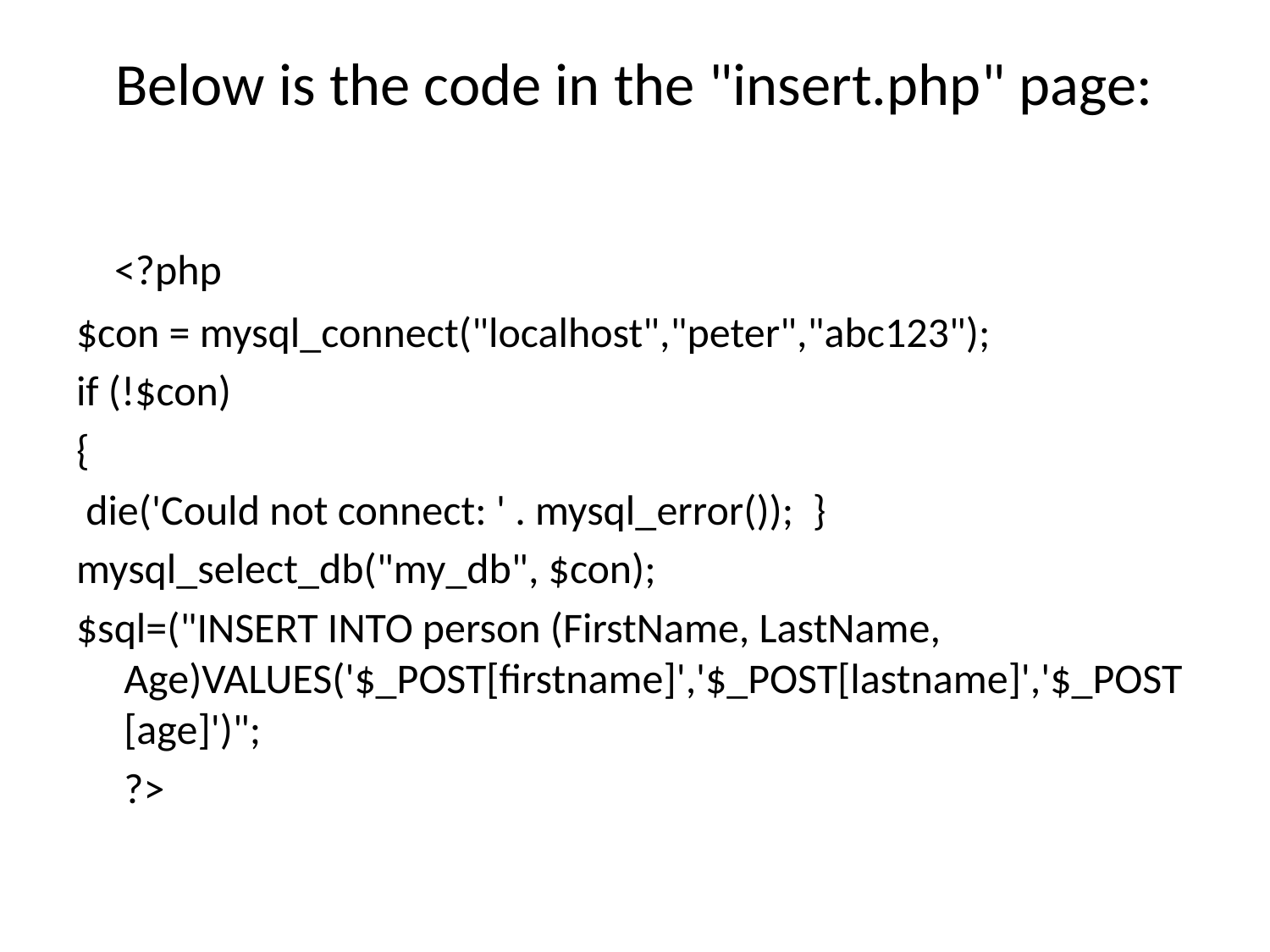

# Below is the code in the "insert.php" page:
   <?php
$con = mysql_connect("localhost","peter","abc123");
if (!$con)
{
 die('Could not connect: ' . mysql_error());  }
mysql_select_db("my_db", $con);
$sql=("INSERT INTO person (FirstName, LastName, Age)VALUES('$_POST[firstname]','$_POST[lastname]','$_POST[age]')";
	?>